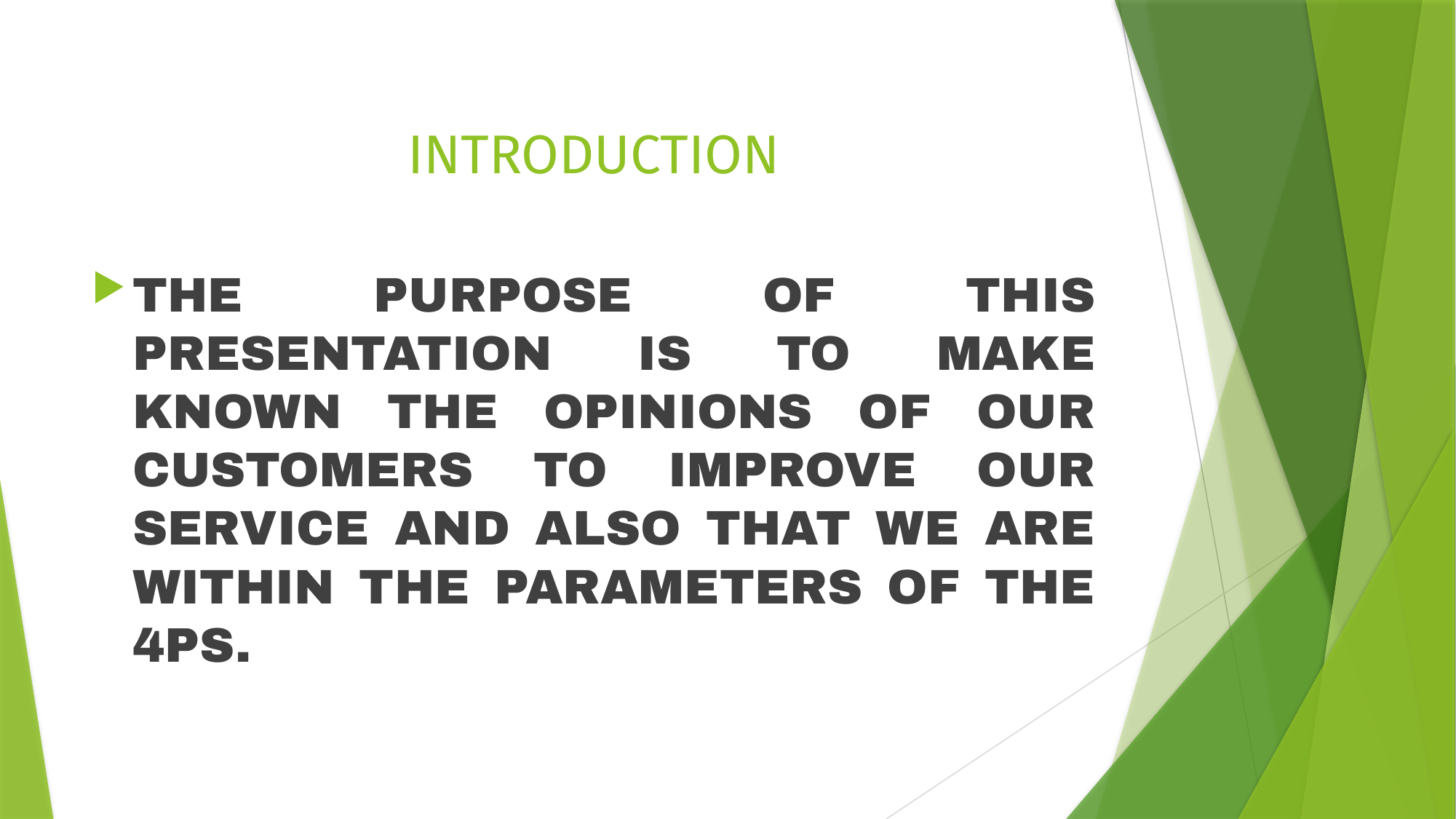

# INTRODUCTION
THE PURPOSE OF THIS PRESENTATION IS TO MAKE KNOWN THE OPINIONS OF OUR CUSTOMERS TO IMPROVE OUR SERVICE AND ALSO THAT WE ARE WITHIN THE PARAMETERS OF THE 4PS.